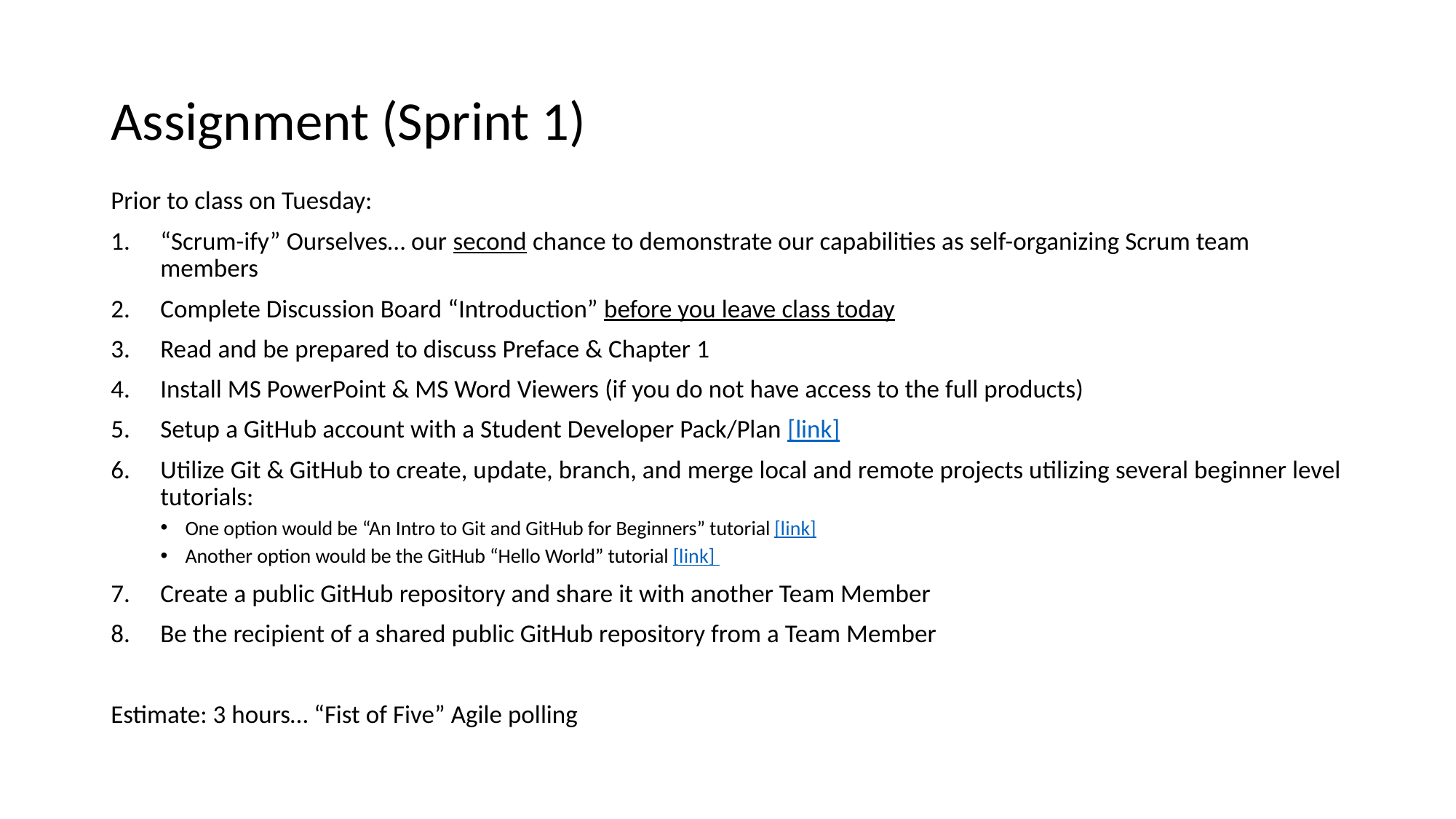

# Assignment (Sprint 1)
Prior to class on Tuesday:
“Scrum-ify” Ourselves… our second chance to demonstrate our capabilities as self-organizing Scrum team members
Complete Discussion Board “Introduction” before you leave class today
Read and be prepared to discuss Preface & Chapter 1
Install MS PowerPoint & MS Word Viewers (if you do not have access to the full products)
Setup a GitHub account with a Student Developer Pack/Plan [link]
Utilize Git & GitHub to create, update, branch, and merge local and remote projects utilizing several beginner level tutorials:
One option would be “An Intro to Git and GitHub for Beginners” tutorial [link]
Another option would be the GitHub “Hello World” tutorial [link]
Create a public GitHub repository and share it with another Team Member
Be the recipient of a shared public GitHub repository from a Team Member

Estimate: 3 hours… “Fist of Five” Agile polling